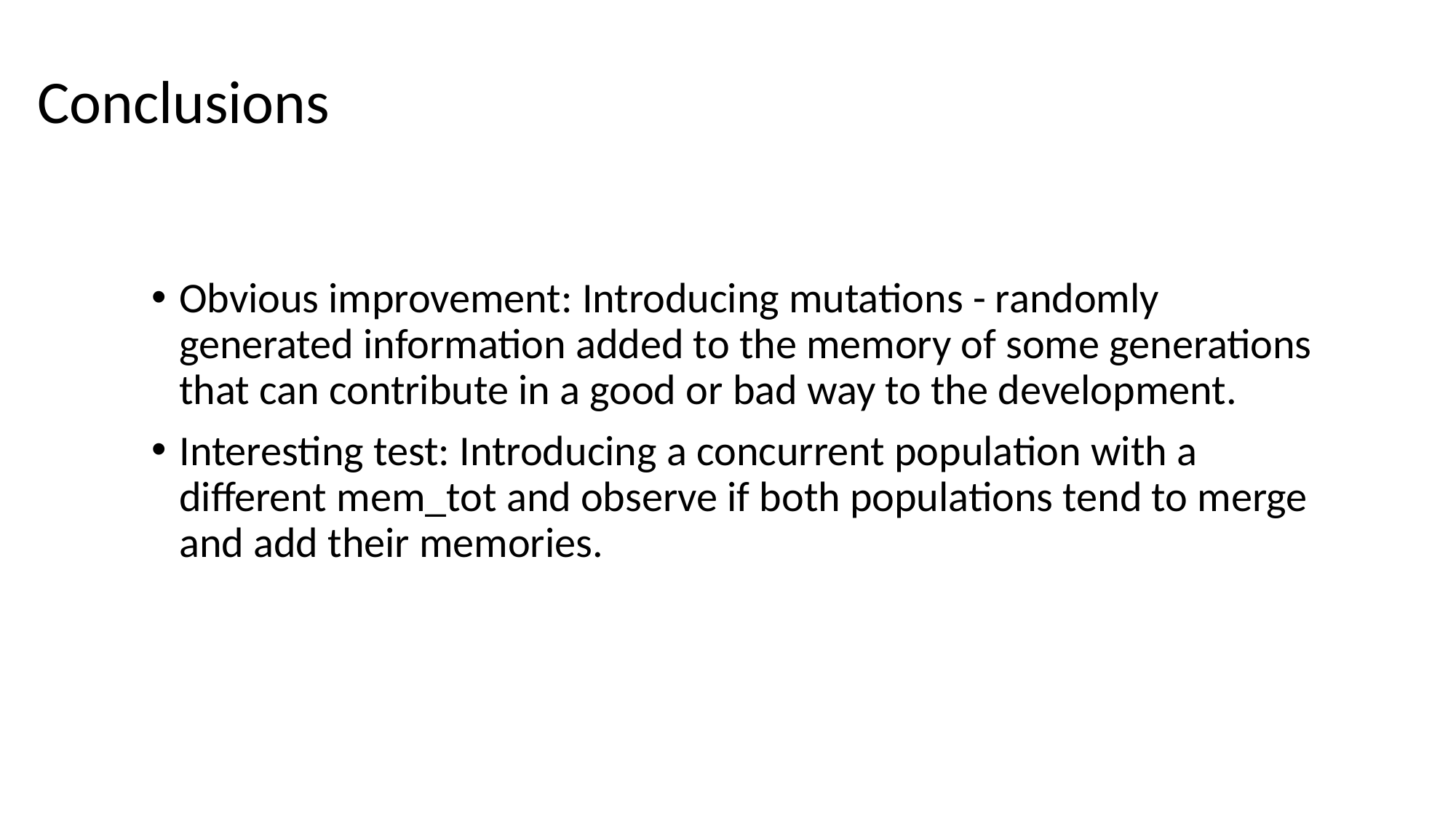

# Conclusions

Obvious improvement: Introducing mutations - randomly generated information added to the memory of some generations that can contribute in a good or bad way to the development.
Interesting test: Introducing a concurrent population with a different mem_tot and observe if both populations tend to merge and add their memories.